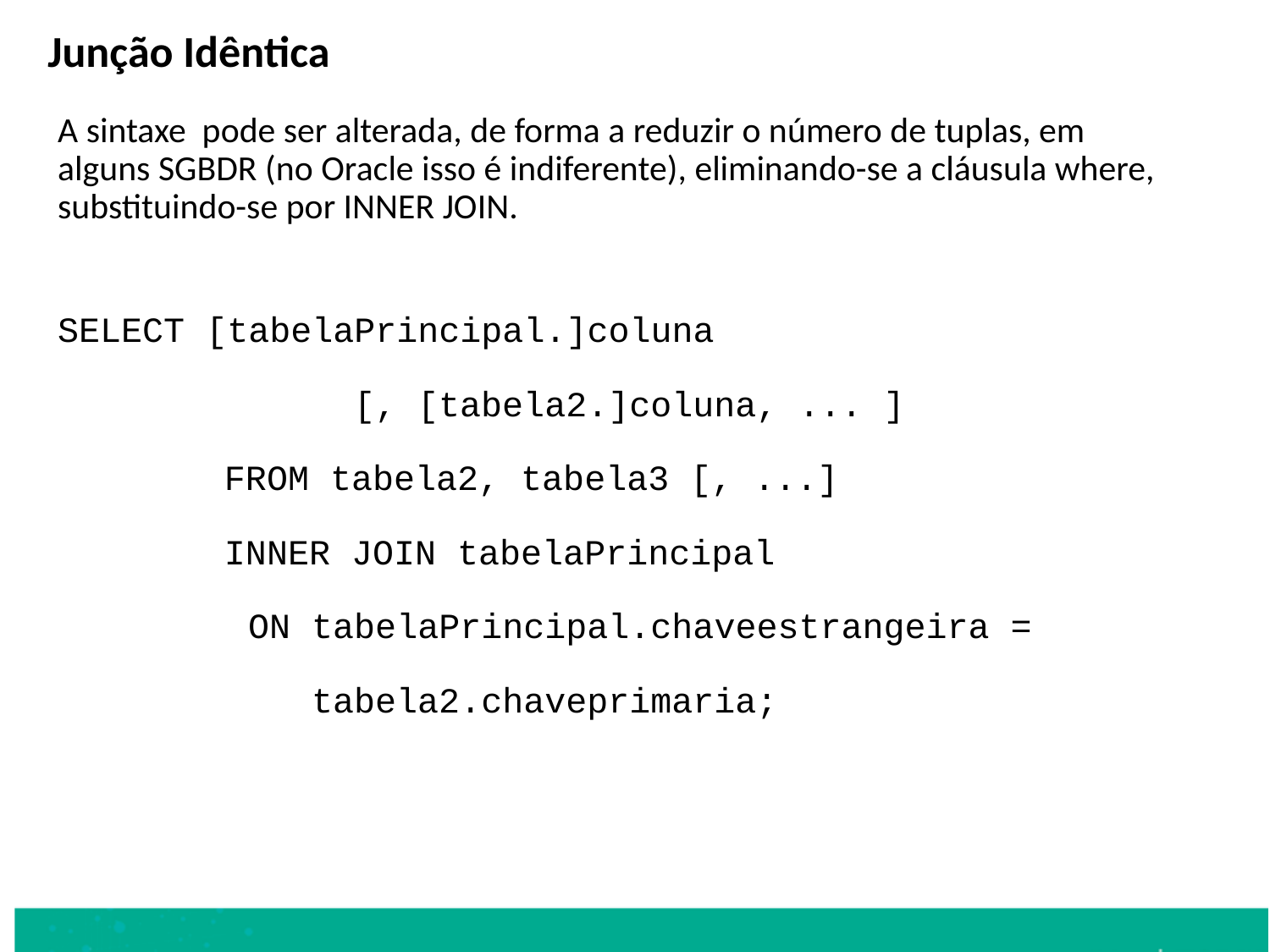

Junção Idêntica
A sintaxe  pode ser alterada, de forma a reduzir o número de tuplas, em alguns SGBDR (no Oracle isso é indiferente), eliminando-se a cláusula where, substituindo-se por INNER JOIN.

SELECT [tabelaPrincipal.]coluna
              [, [tabela2.]coluna, ... ]
		FROM tabela2, tabela3 [, ...]
		INNER JOIN tabelaPrincipal
         ON tabelaPrincipal.chaveestrangeira =
            tabela2.chaveprimaria;